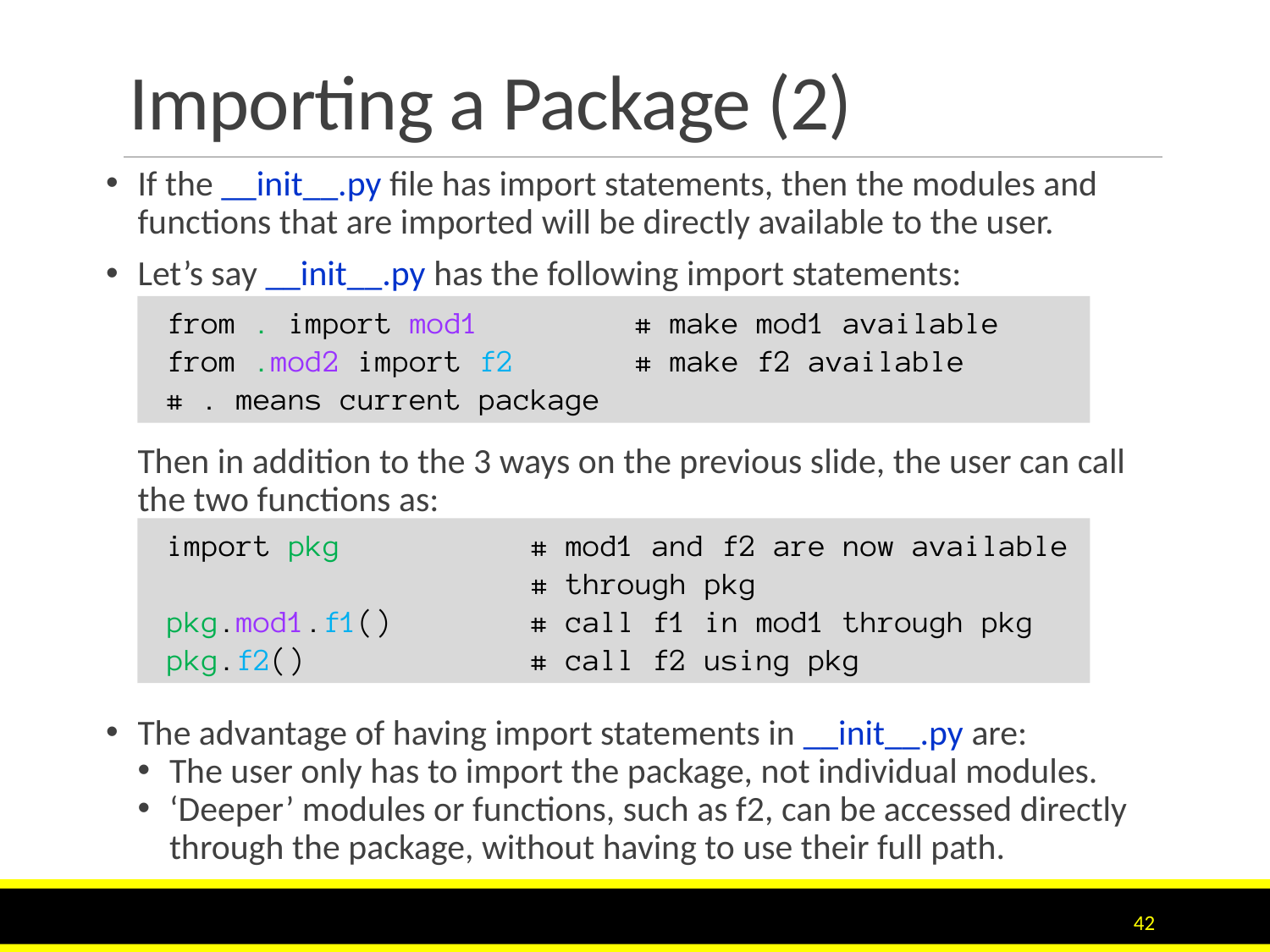

# Importing a Package (2)
If the __init__.py file has import statements, then the modules and functions that are imported will be directly available to the user.
Let’s say __init__.py has the following import statements:

	Then in addition to the 3 ways on the previous slide, the user can call the two functions as:

The advantage of having import statements in __init__.py are:
The user only has to import the package, not individual modules.
‘Deeper’ modules or functions, such as f2, can be accessed directly through the package, without having to use their full path.
 from . import mod1         # make mod1 available
 from .mod2 import f2       # make f2 available
 # . means current package
 import pkg           # mod1 and f2 are now available
                      # through pkg
 pkg.mod1.f1()        # call f1 in mod1 through pkg
 pkg.f2()             # call f2 using pkg
42